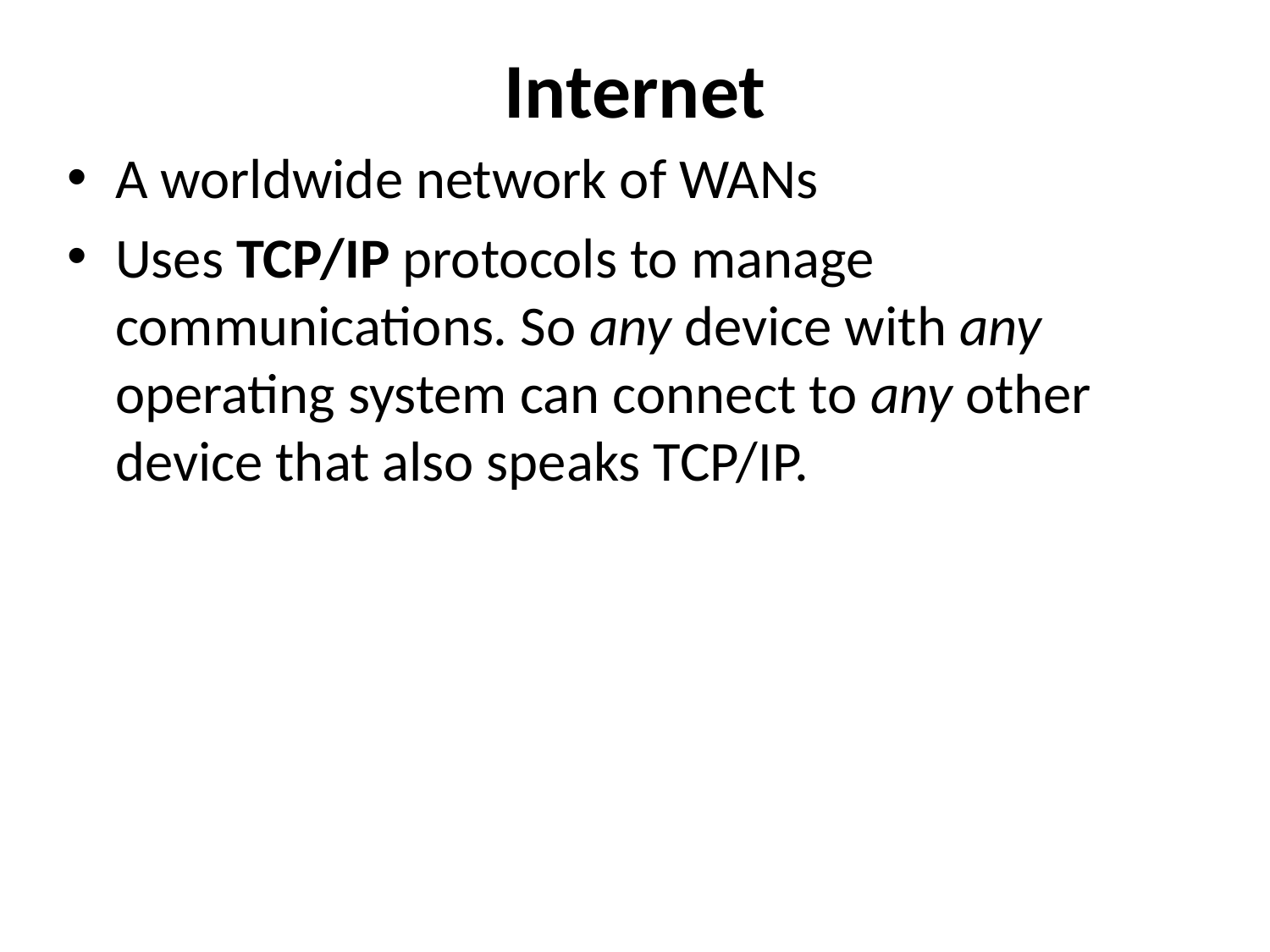

# Internet
A worldwide network of WANs
Uses TCP/IP protocols to manage communications. So any device with any operating system can connect to any other device that also speaks TCP/IP.